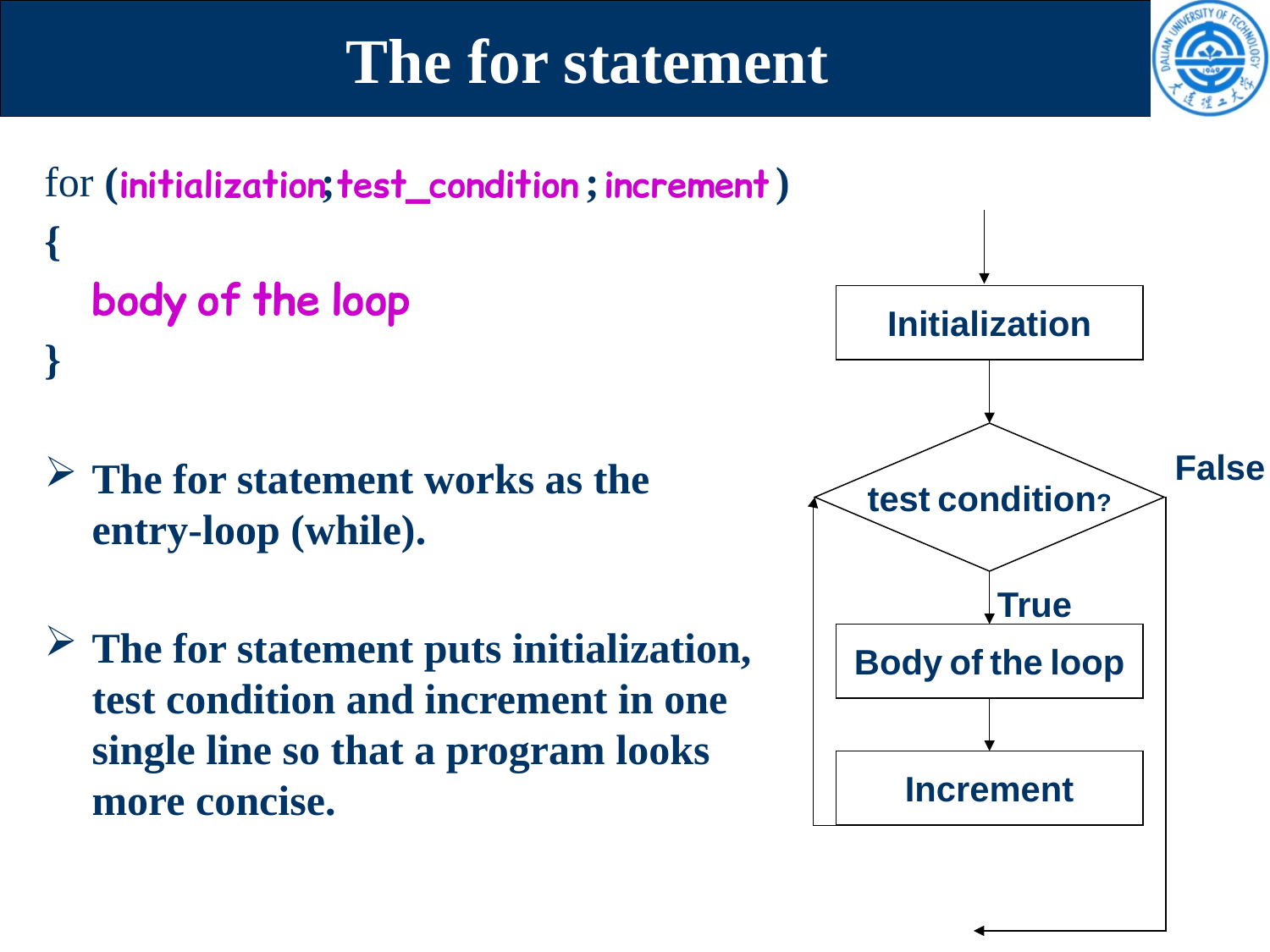

# The for statement
for (           ;              ;          )
{
	body of the loop
}

initialization
test_condition
increment
Initialization
test condition?
False
The for statement works as the entry-loop (while).

The for statement puts initialization, test condition and increment in one single line so that a program looks more concise.
True
Body of the loop
Increment